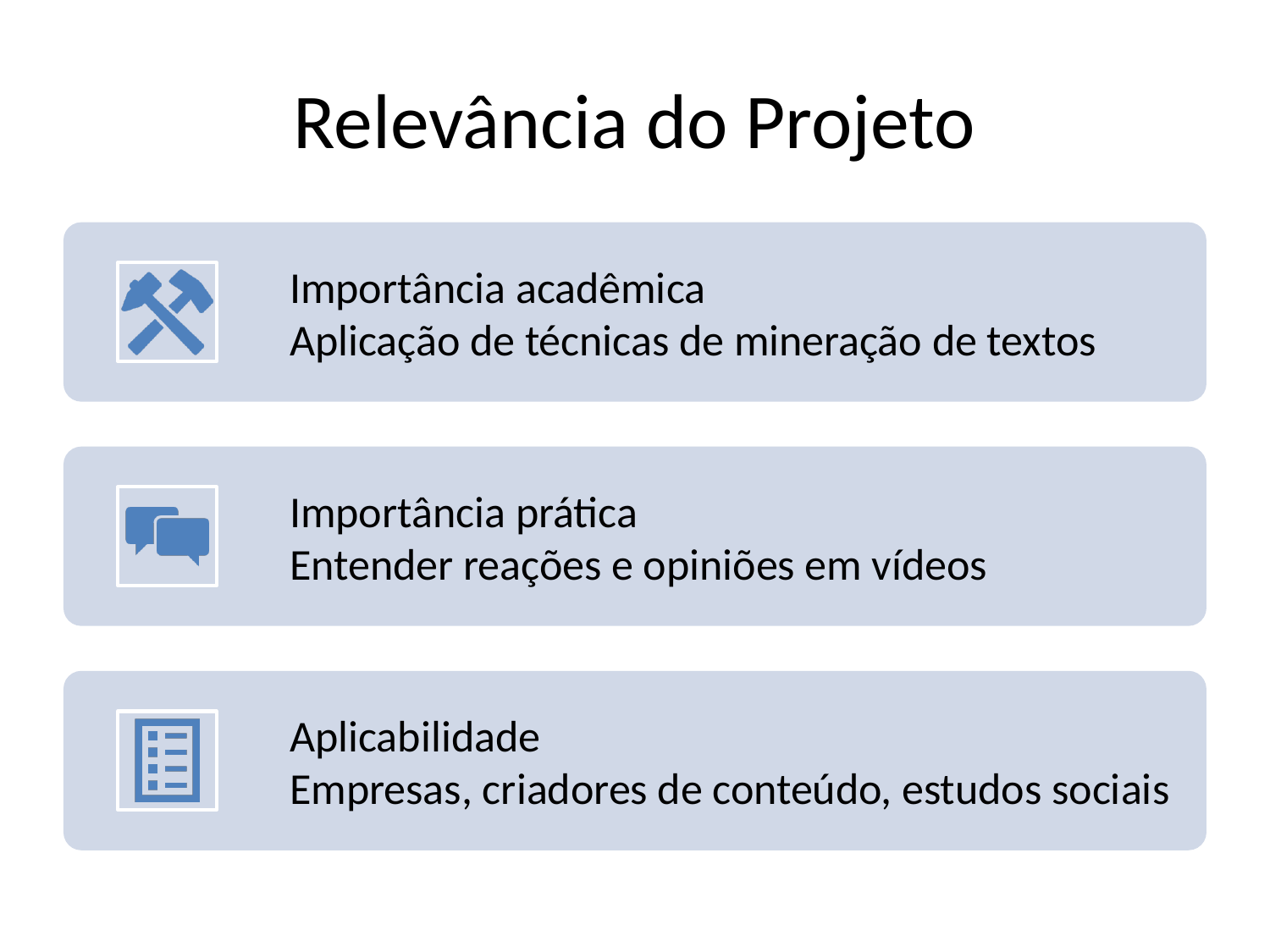

# Relevância do Projeto
Importância acadêmica
Aplicação de técnicas de mineração de textos
Importância prática
Entender reações e opiniões em vídeos
Aplicabilidade
Empresas, criadores de conteúdo, estudos sociais